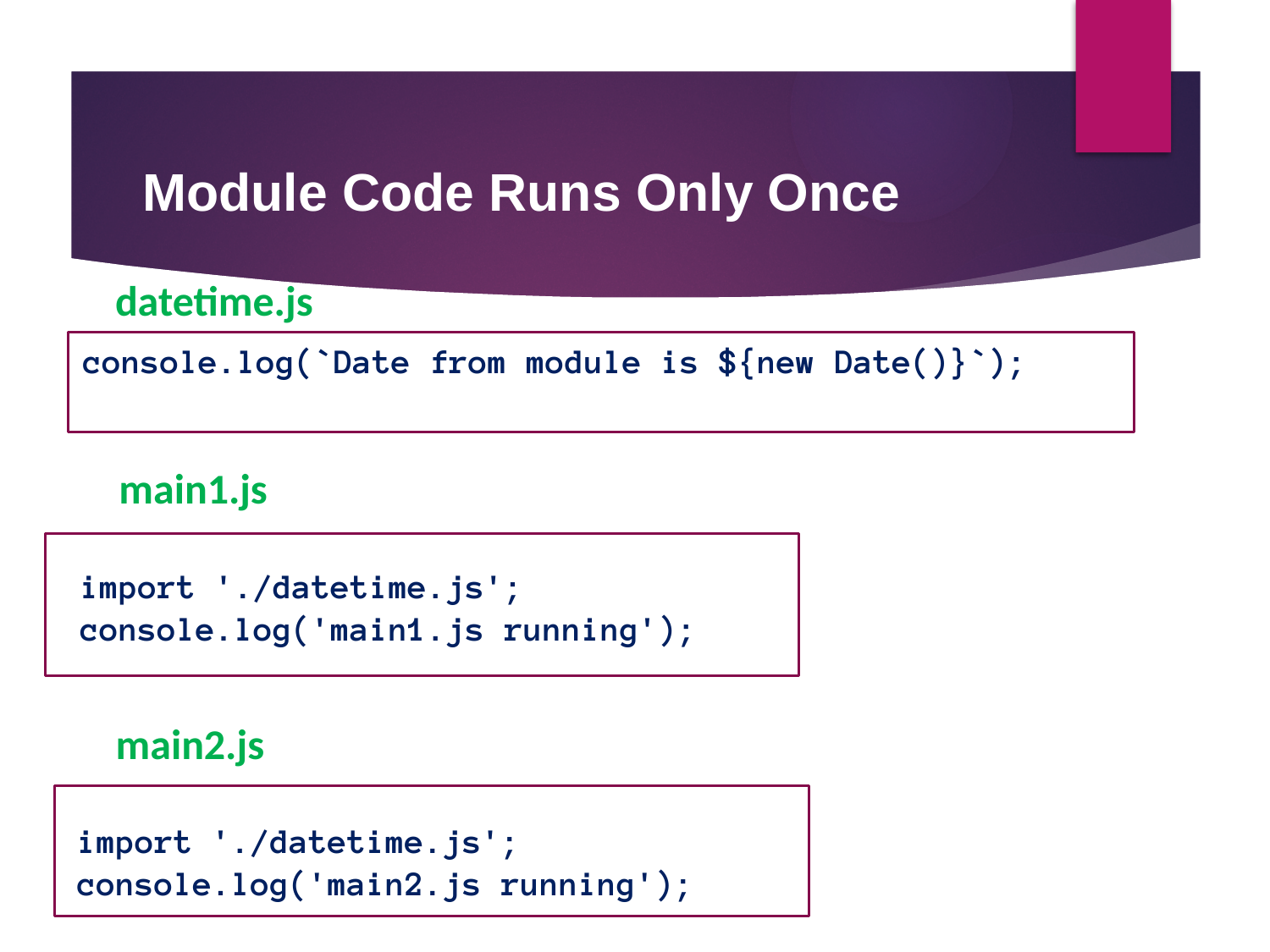

Module Code Runs Only Once
datetime.js

console.log(`Date from module is ${new Date()}`);
main1.js

import './datetime.js';
console.log('main1.js running');
main2.js

import './datetime.js';
console.log('main2.js running');